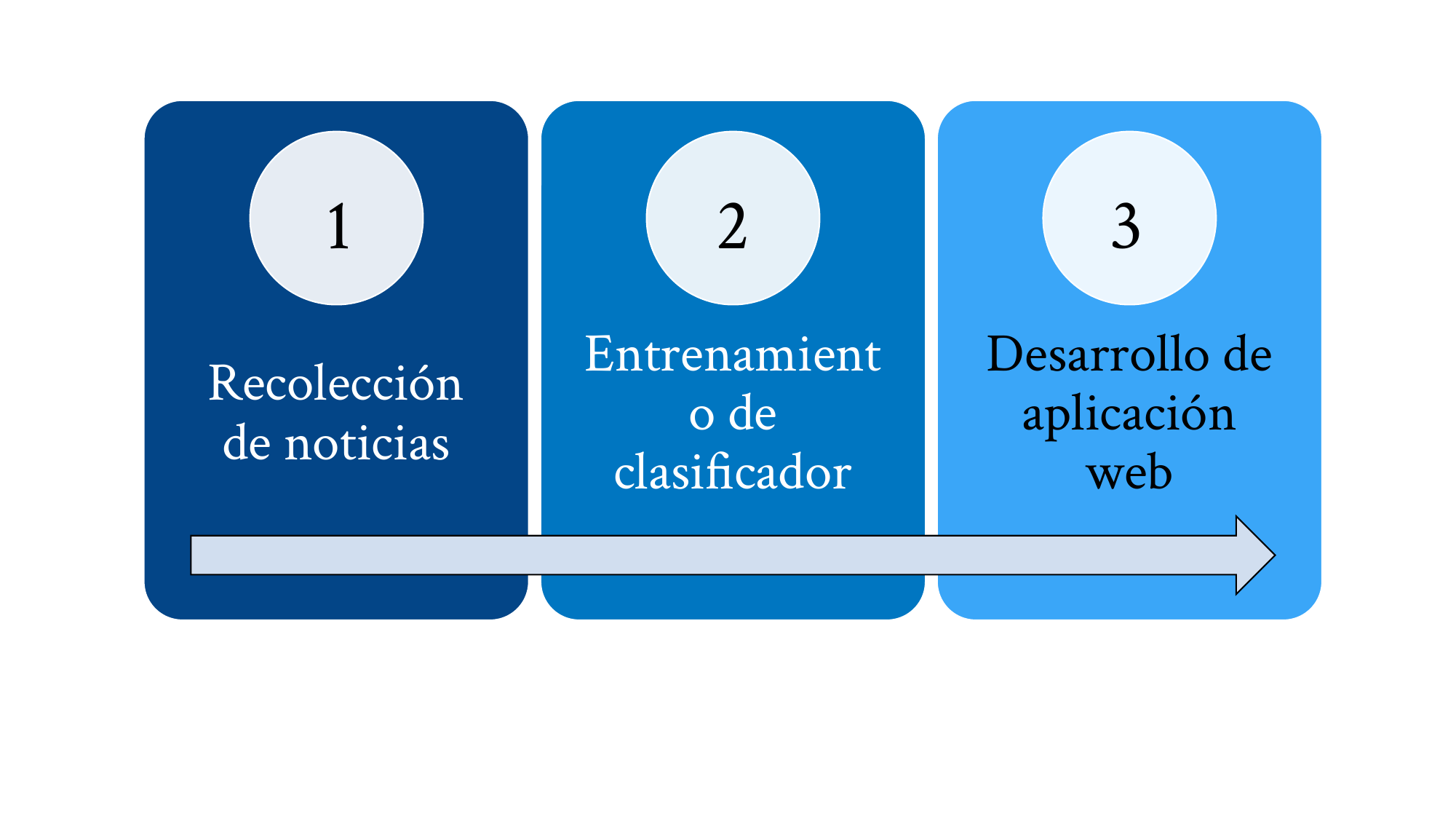

Recolección de noticias
Entrenamiento de clasificador
Desarrollo de aplicación web
1
2
3